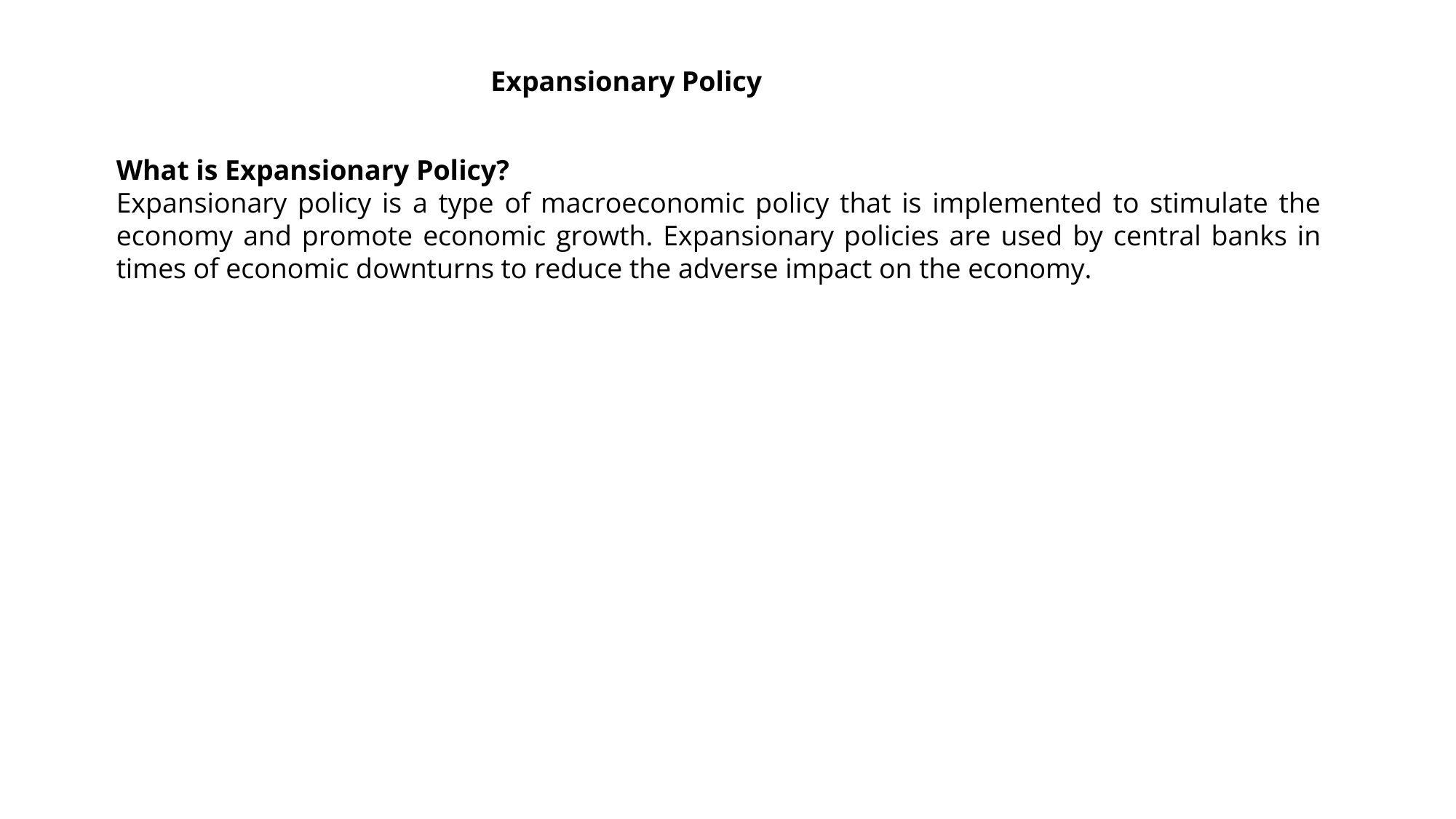

Expansionary Policy
What is Expansionary Policy?
Expansionary policy is a type of macroeconomic policy that is implemented to stimulate the economy and promote economic growth. Expansionary policies are used by central banks in times of economic downturns to reduce the adverse impact on the economy.